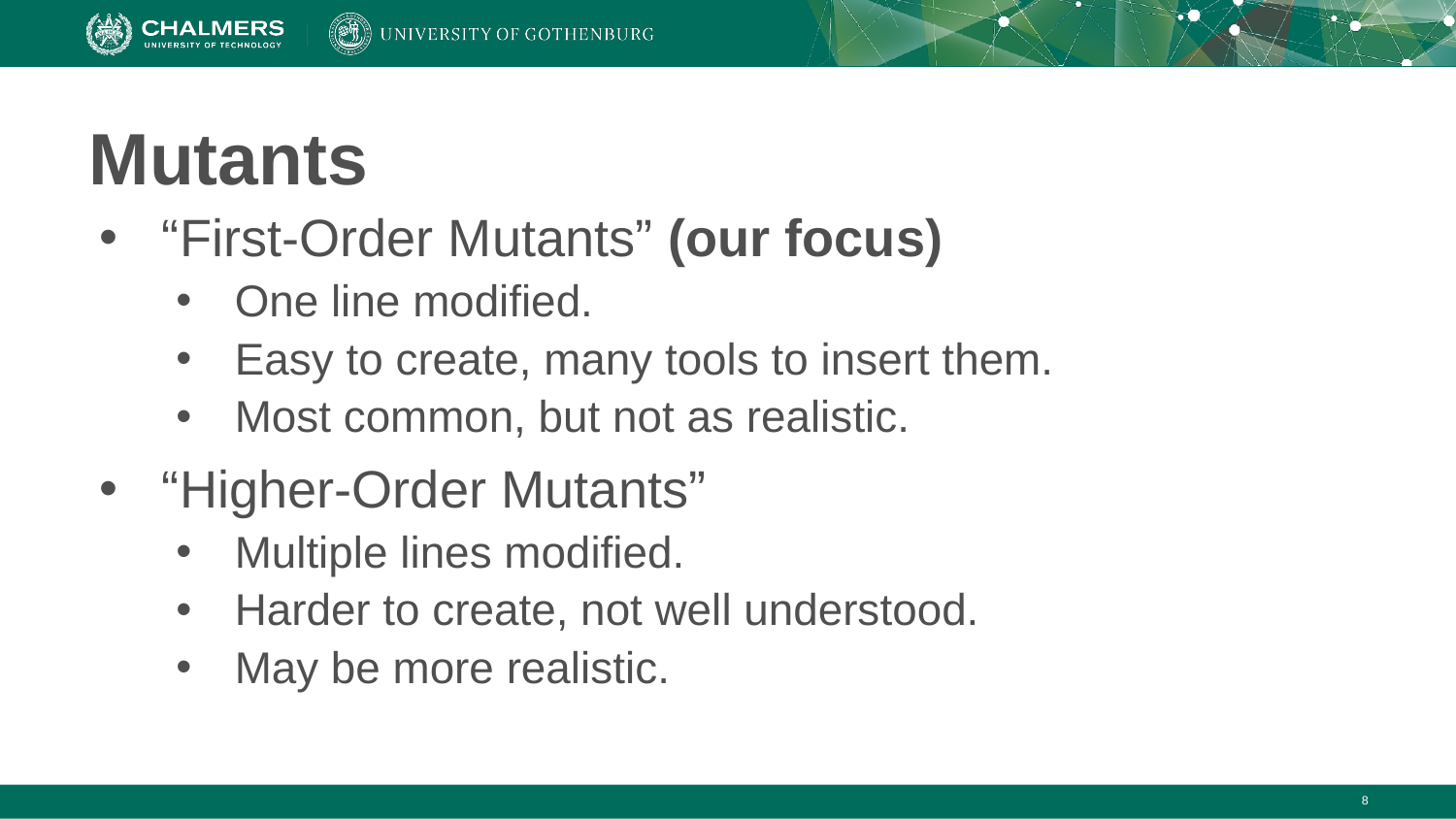

# Mutants
“First-Order Mutants” (our focus)
One line modified.
Easy to create, many tools to insert them.
Most common, but not as realistic.
“Higher-Order Mutants”
Multiple lines modified.
Harder to create, not well understood.
May be more realistic.
8